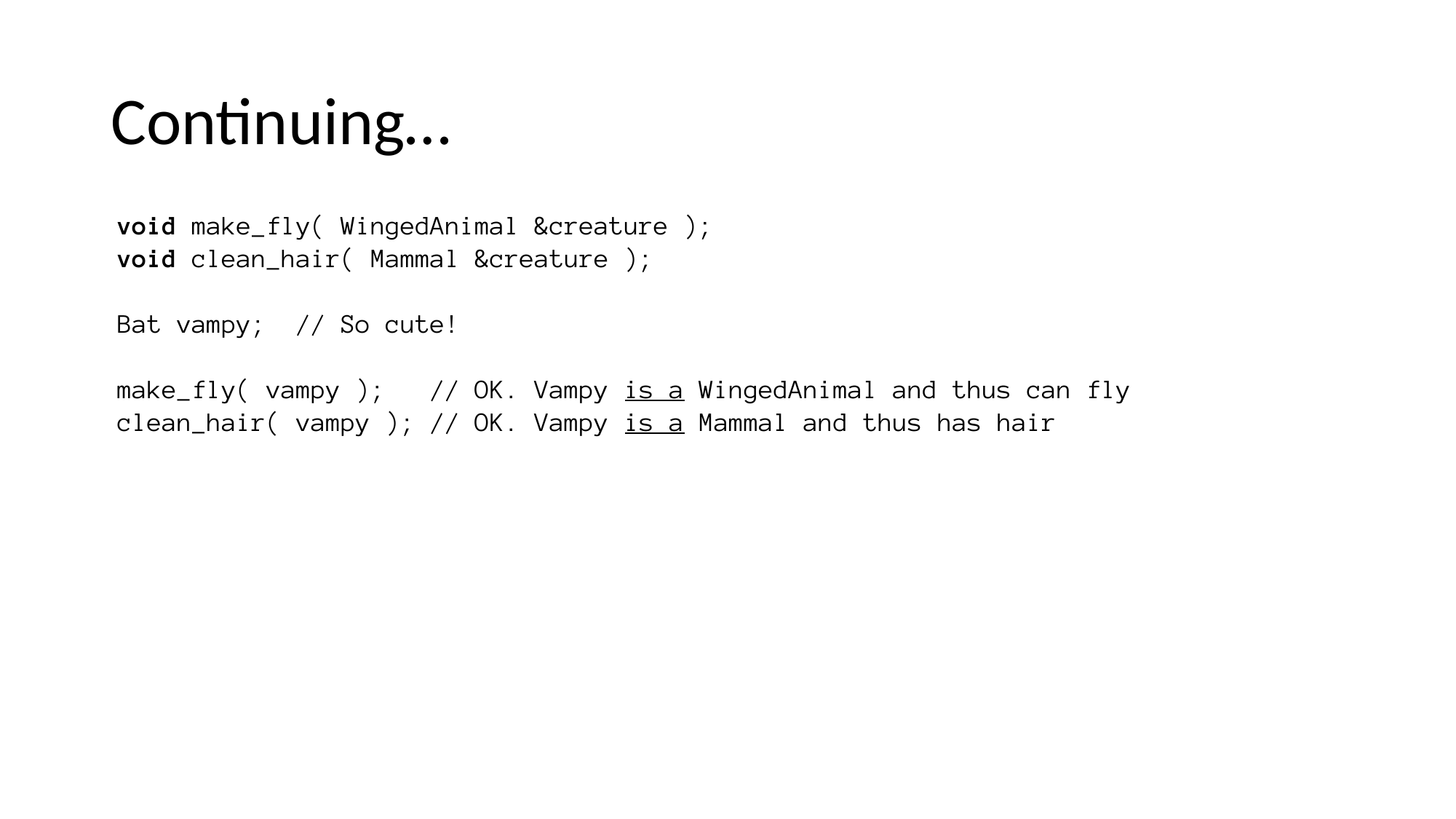

# Continuing…
void make_fly( WingedAnimal &creature );
void clean_hair( Mammal &creature );

Bat vampy;  // So cute!

make_fly( vampy );   // OK. Vampy is a WingedAnimal and thus can fly
clean_hair( vampy ); // OK. Vampy is a Mammal and thus has hair